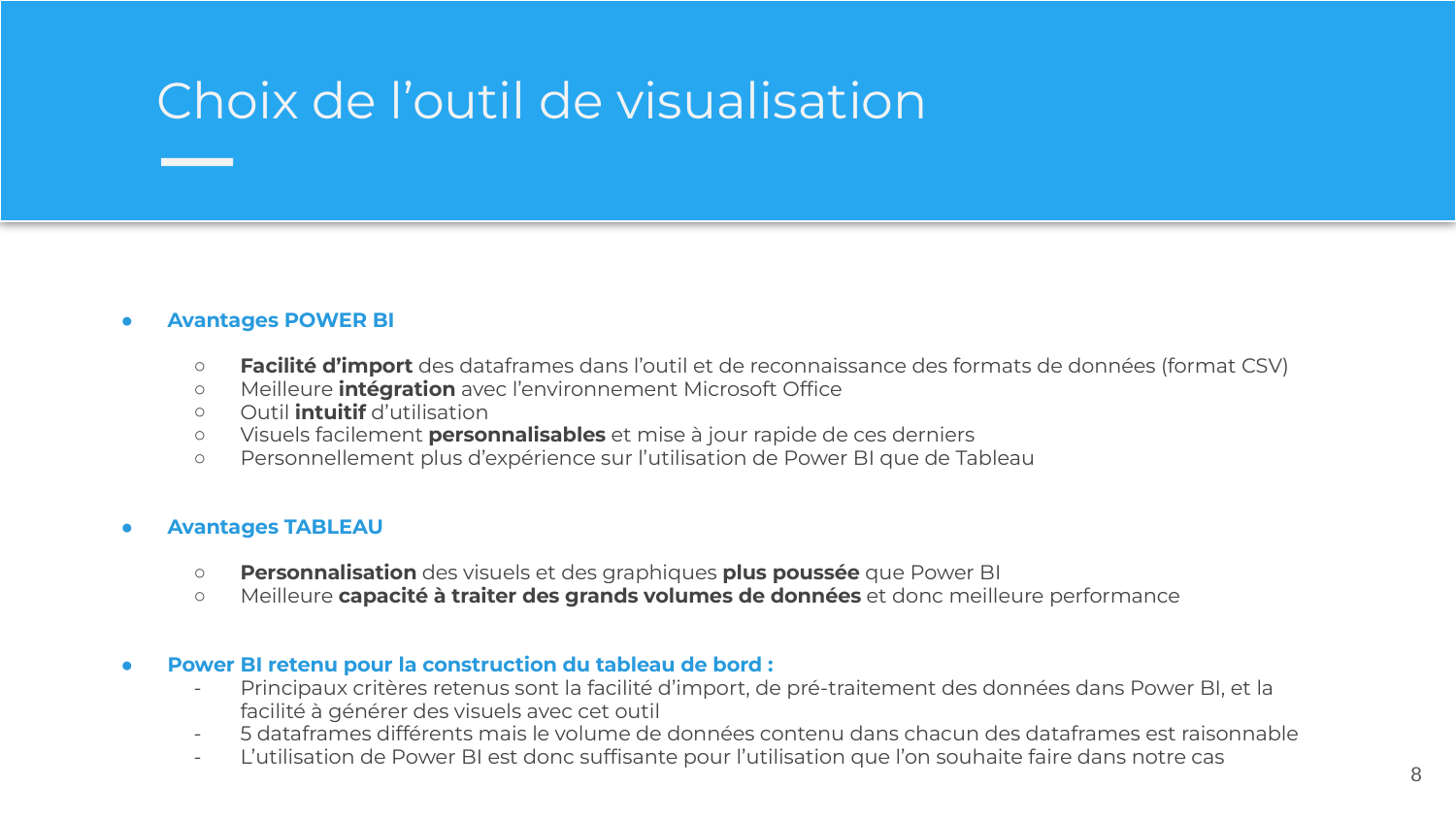

Choix de l’outil de visualisation

Avantages POWER BI

Facilité d’import des dataframes dans l’outil et de reconnaissance des formats de données (format CSV)
Meilleure intégration avec l’environnement Microsoft Office
Outil intuitif d’utilisation
Visuels facilement personnalisables et mise à jour rapide de ces derniers
Personnellement plus d’expérience sur l’utilisation de Power BI que de Tableau

Avantages TABLEAU

Personnalisation des visuels et des graphiques plus poussée que Power BI
Meilleure capacité à traiter des grands volumes de données et donc meilleure performance

Power BI retenu pour la construction du tableau de bord :
Principaux critères retenus sont la facilité d’import, de pré-traitement des données dans Power BI, et la facilité à générer des visuels avec cet outil
5 dataframes différents mais le volume de données contenu dans chacun des dataframes est raisonnable
L’utilisation de Power BI est donc suffisante pour l’utilisation que l’on souhaite faire dans notre cas

8